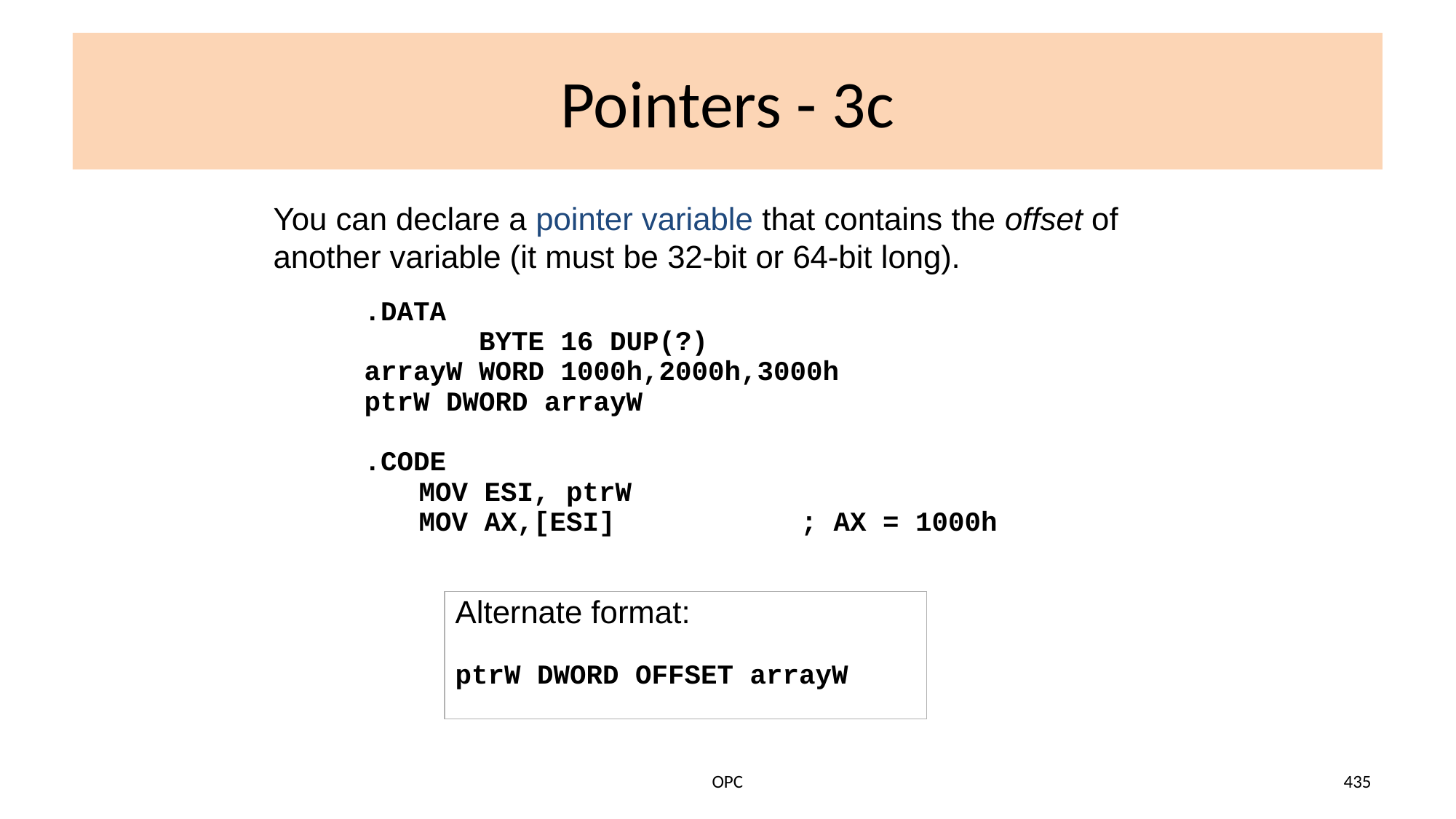

# Pointers - 3c
You can declare a pointer variable that contains the offset of another variable (it must be 32-bit or 64-bit long).
.DATA
       BYTE 16 DUP(?)
arrayW WORD 1000h,2000h,3000h
ptrW DWORD arrayW

.CODE
	MOV ESI, ptrW
	MOV AX,[ESI]	; AX = 1000h
Alternate format:

ptrW DWORD OFFSET arrayW
OPC
435